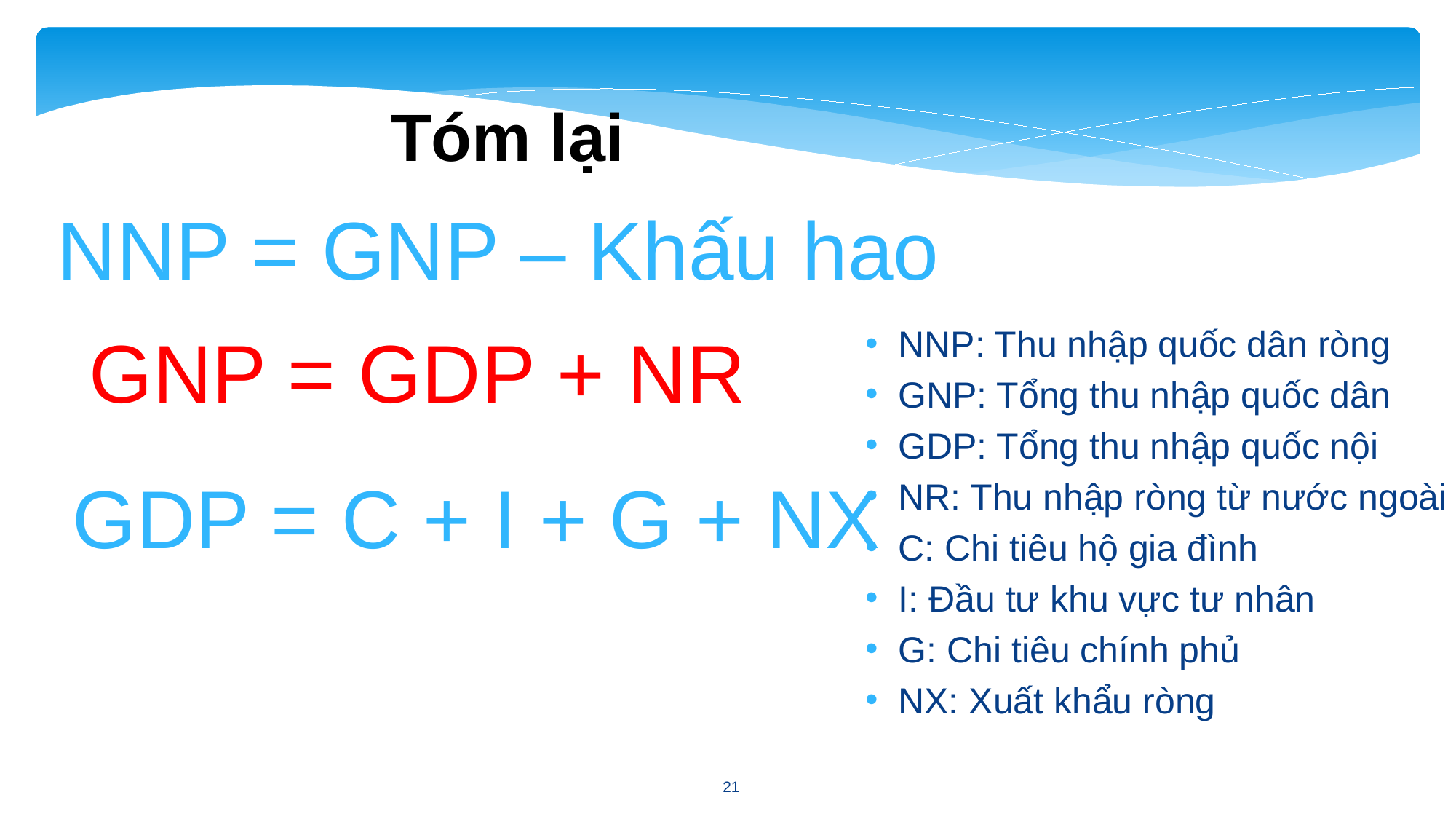

Tóm lại
NNP = GNP – Khấu hao
GNP = GDP + NR
NNP: Thu nhập quốc dân ròng
GNP: Tổng thu nhập quốc dân
GDP: Tổng thu nhập quốc nội
NR: Thu nhập ròng từ nước ngoài
C: Chi tiêu hộ gia đình
I: Đầu tư khu vực tư nhân
G: Chi tiêu chính phủ
NX: Xuất khẩu ròng
GDP = C + I + G + NX
21